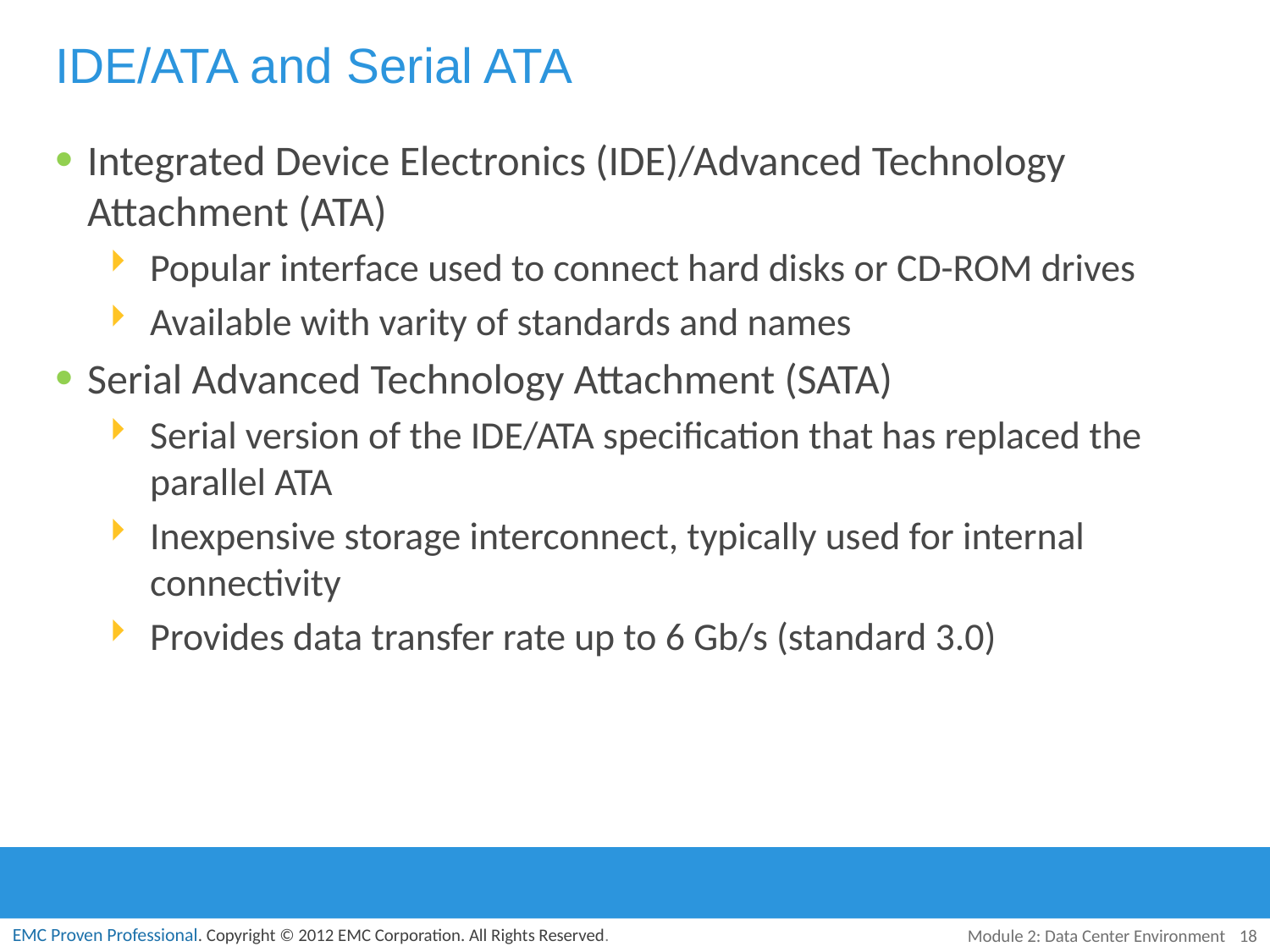

# IDE/ATA and Serial ATA
Integrated Device Electronics (IDE)/Advanced Technology Attachment (ATA)
Popular interface used to connect hard disks or CD-ROM drives
Available with varity of standards and names
Serial Advanced Technology Attachment (SATA)
Serial version of the IDE/ATA specification that has replaced the parallel ATA
Inexpensive storage interconnect, typically used for internal connectivity
Provides data transfer rate up to 6 Gb/s (standard 3.0)

Module 2: Data Center Environment
18